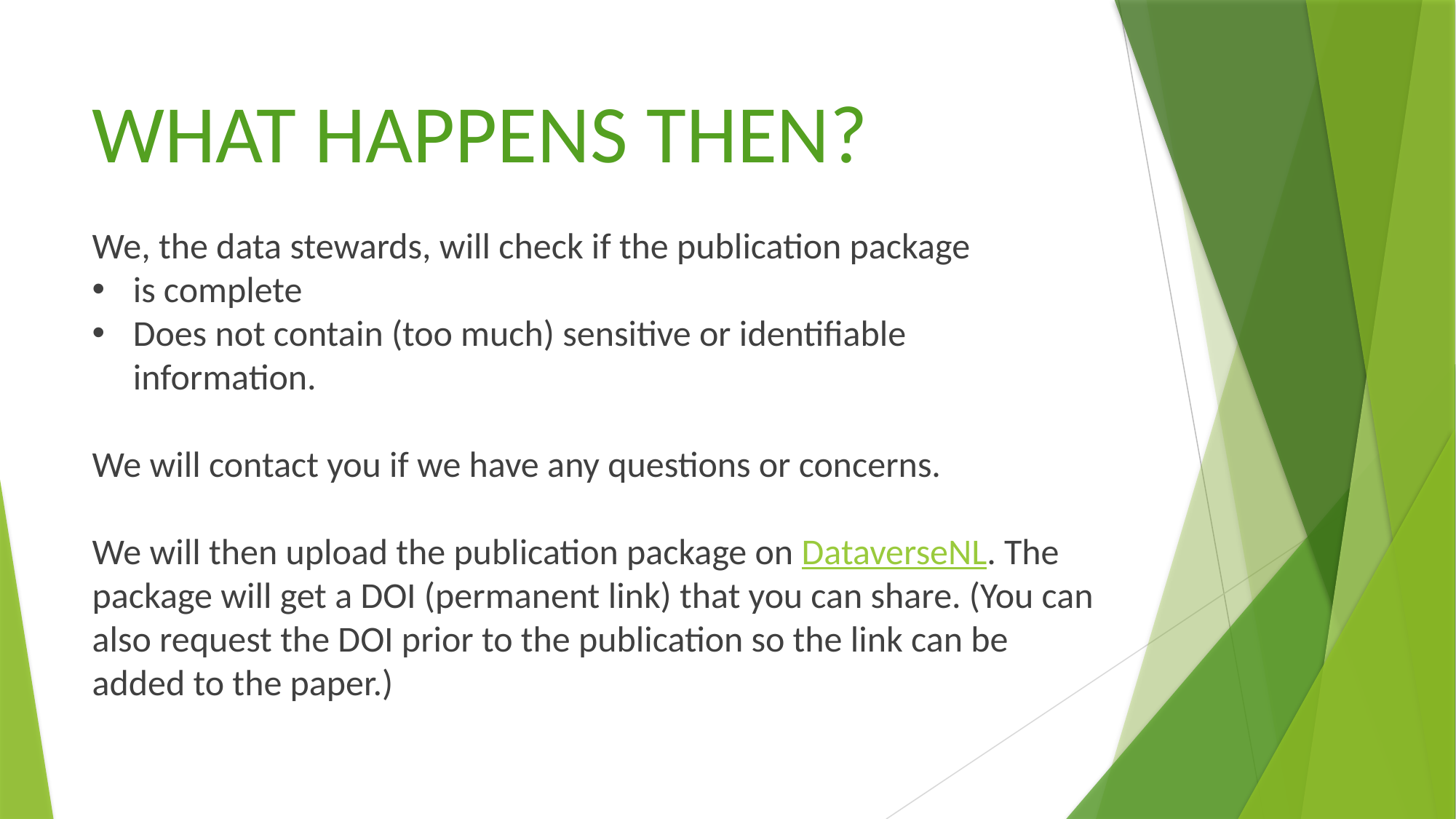

What happens then?
We, the data stewards, will check if the publication package
is complete
Does not contain (too much) sensitive or identifiable information.

We will contact you if we have any questions or concerns.

We will then upload the publication package on DataverseNL. The package will get a DOI (permanent link) that you can share. (You can also request the DOI prior to the publication so the link can be added to the paper.)